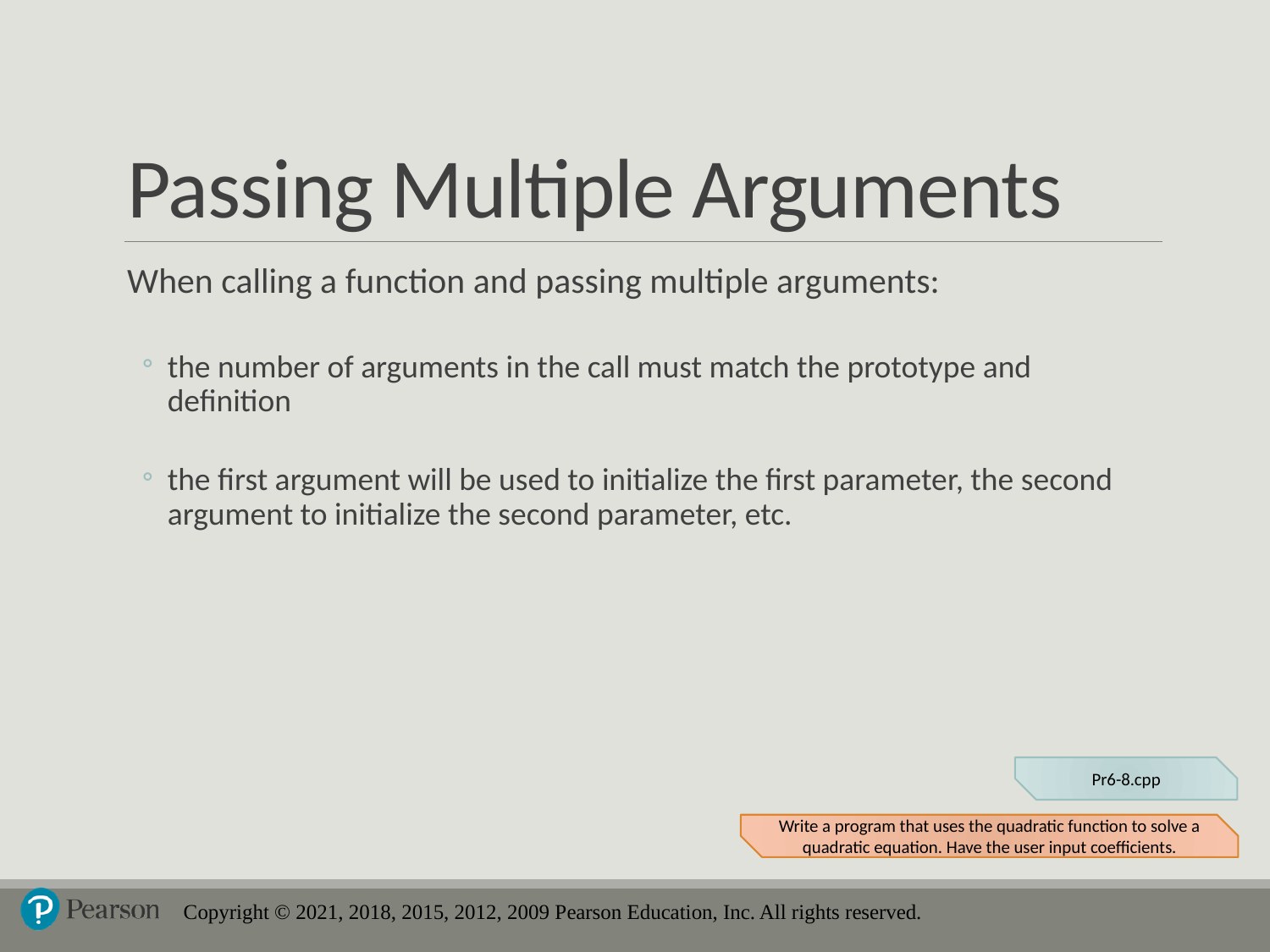

# Passing Multiple Arguments
	When calling a function and passing multiple arguments:
the number of arguments in the call must match the prototype and definition
the first argument will be used to initialize the first parameter, the second argument to initialize the second parameter, etc.

Pr6-8.cpp
Write a program that uses the quadratic function to solve a quadratic equation. Have the user input coefficients.